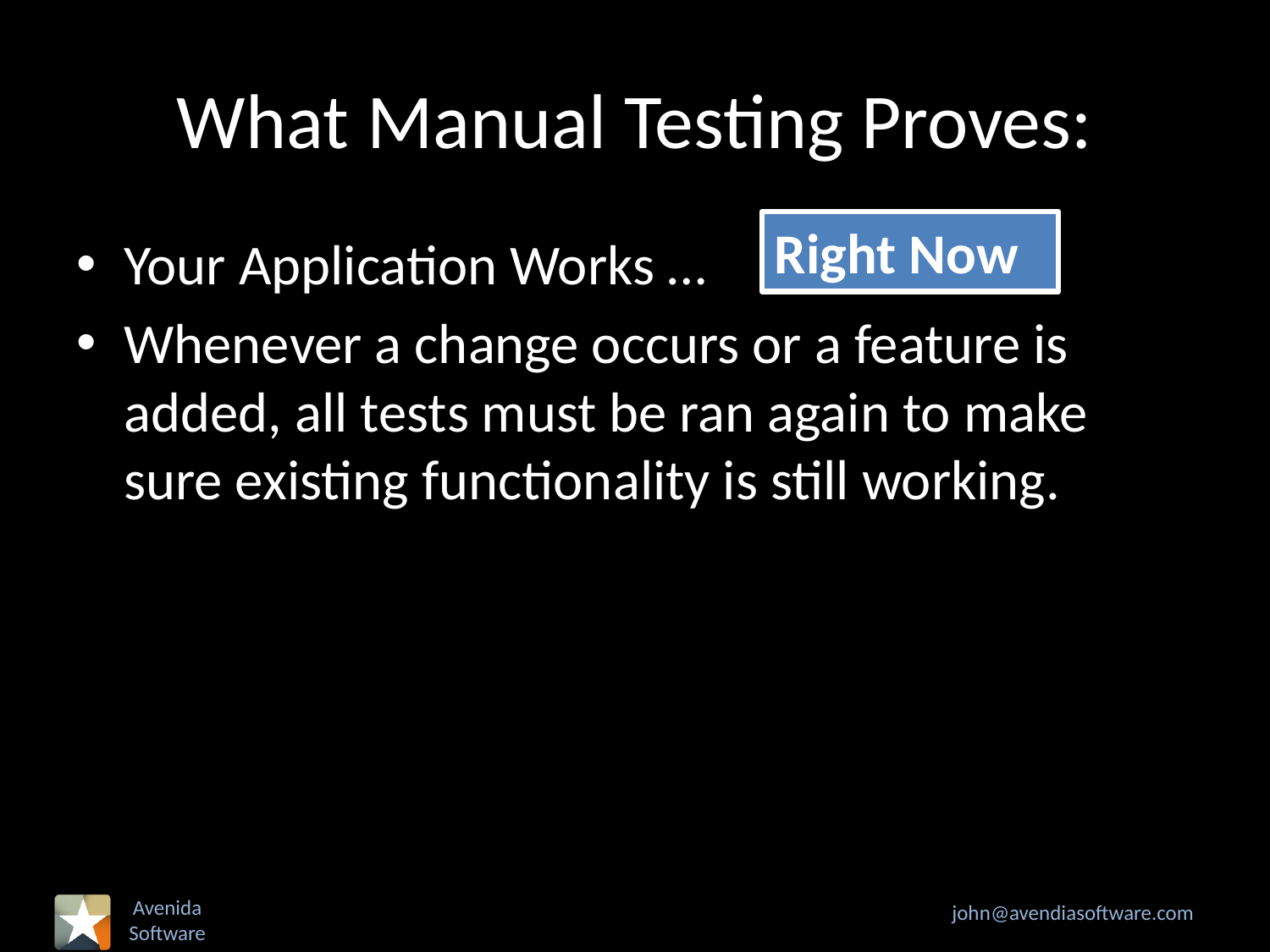

# What Manual Testing Proves:
Right Now
Your Application Works …
Whenever a change occurs or a feature is added, all tests must be ran again to make sure existing functionality is still working.